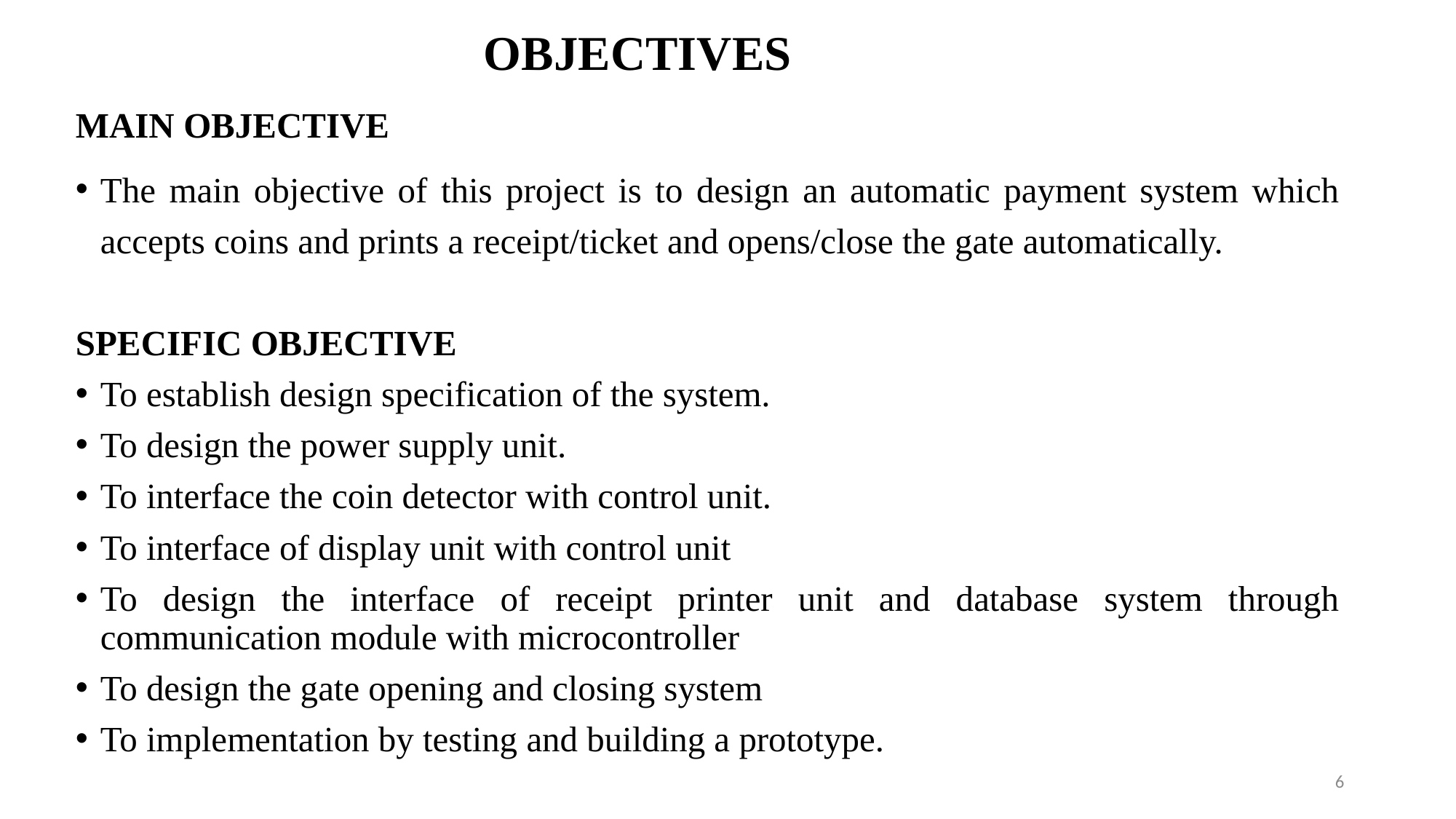

# OBJECTIVES
MAIN OBJECTIVE
The main objective of this project is to design an automatic payment system which accepts coins and prints a receipt/ticket and opens/close the gate automatically.

SPECIFIC OBJECTIVE
To establish design specification of the system.
To design the power supply unit.
To interface the coin detector with control unit.
To interface of display unit with control unit
To design the interface of receipt printer unit and database system through communication module with microcontroller
To design the gate opening and closing system
To implementation by testing and building a prototype.

6